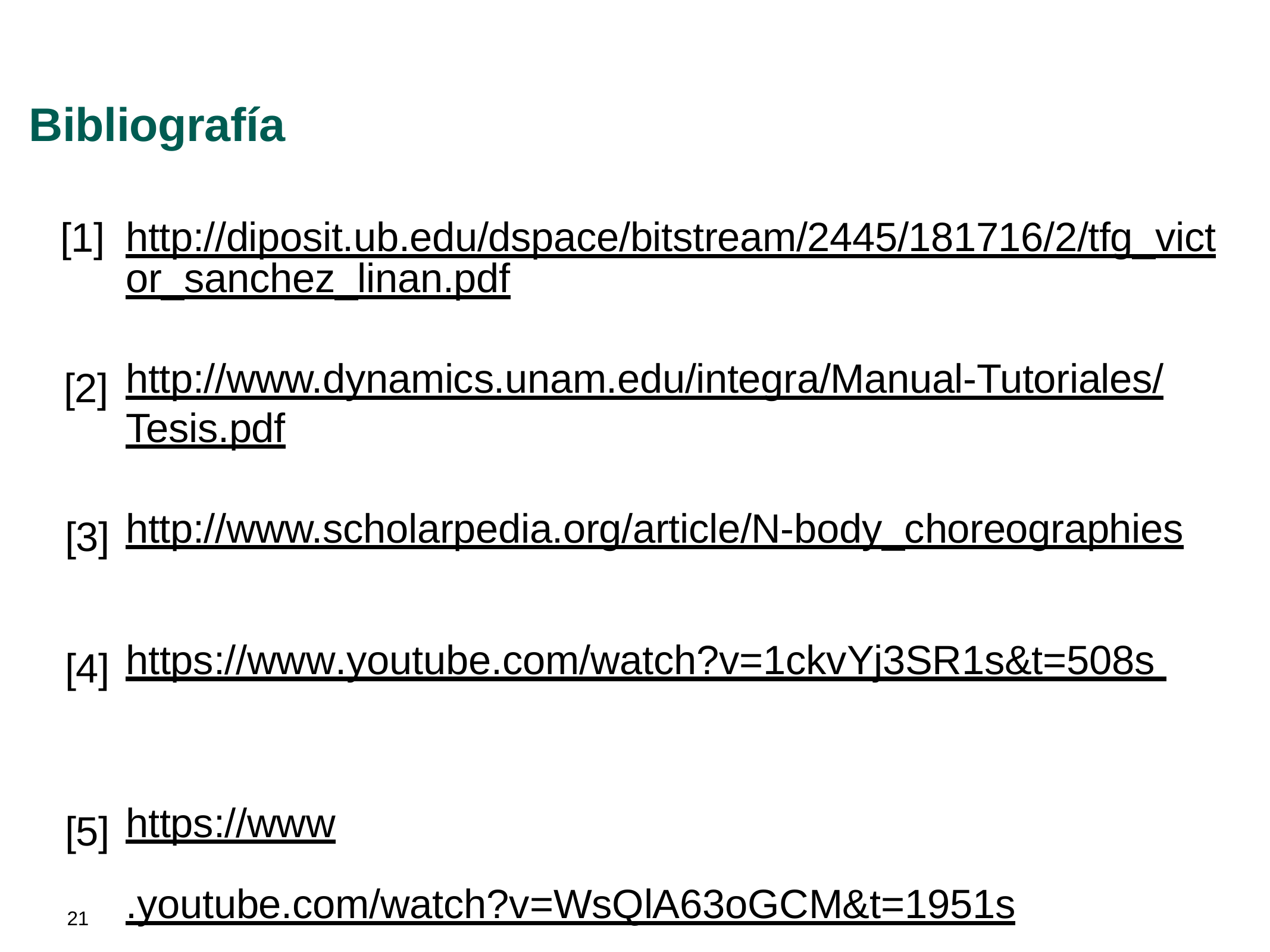

# Bibliografía
http://diposit.ub.edu/dspace/bitstream/2445/181716/2/tfg_victor_sanchez_linan.pdf

http://www.dynamics.unam.edu/integra/Manual-Tutoriales/Tesis.pdf

http://www.scholarpedia.org/article/N-body_choreographies

https://www.youtube.com/watch?v=1ckvYj3SR1s&t=508s

https://www.youtube.com/watch?v=WsQlA63oGCM&t=1951s
[1]

[2]

[3]

[4]

[5]
21